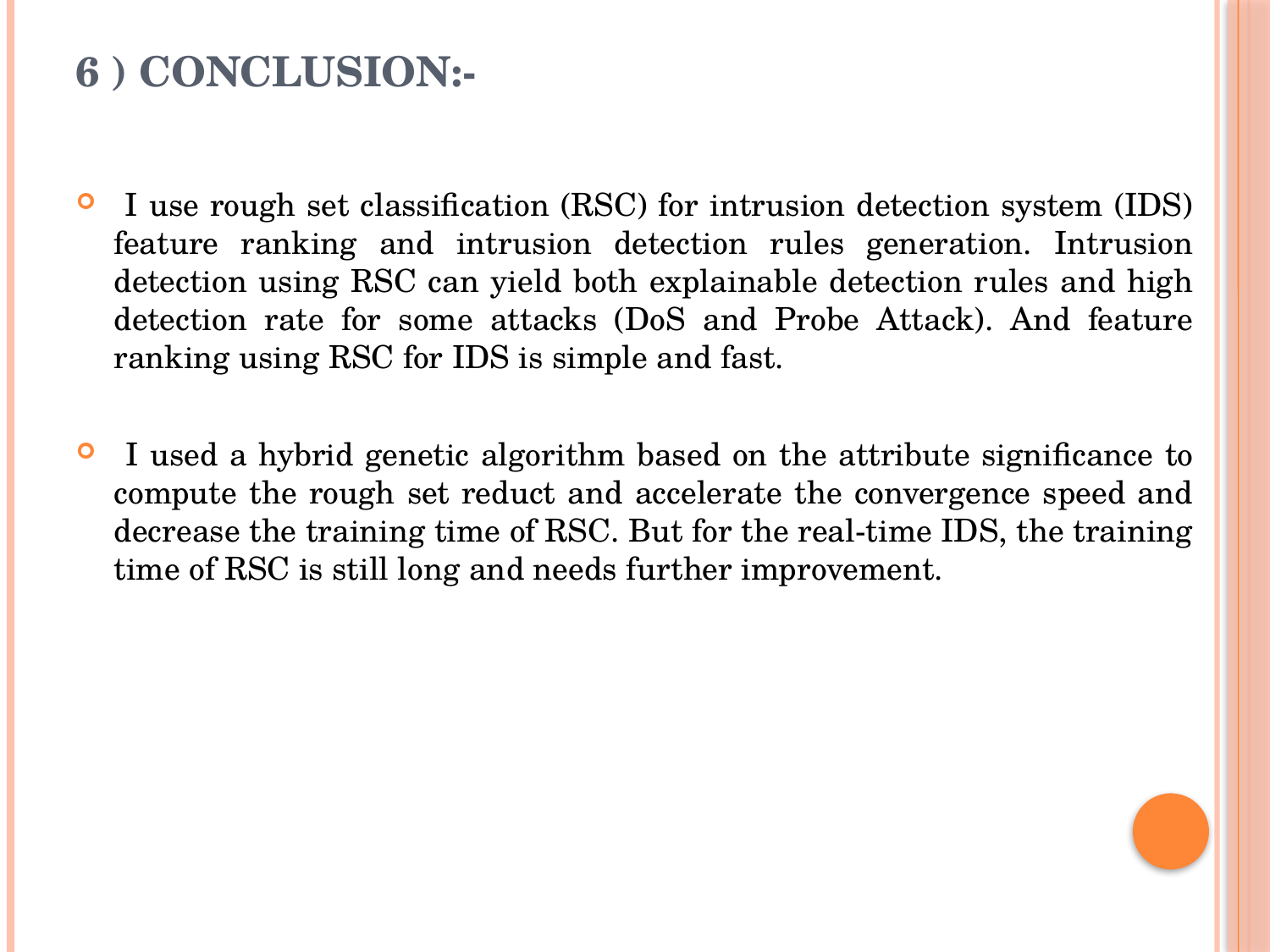

# 6 ) Conclusion:-
 I use rough set classification (RSC) for intrusion detection system (IDS) feature ranking and intrusion detection rules generation. Intrusion detection using RSC can yield both explainable detection rules and high detection rate for some attacks (DoS and Probe Attack). And feature ranking using RSC for IDS is simple and fast.

 I used a hybrid genetic algorithm based on the attribute significance to compute the rough set reduct and accelerate the convergence speed and decrease the training time of RSC. But for the real-time IDS, the training time of RSC is still long and needs further improvement.